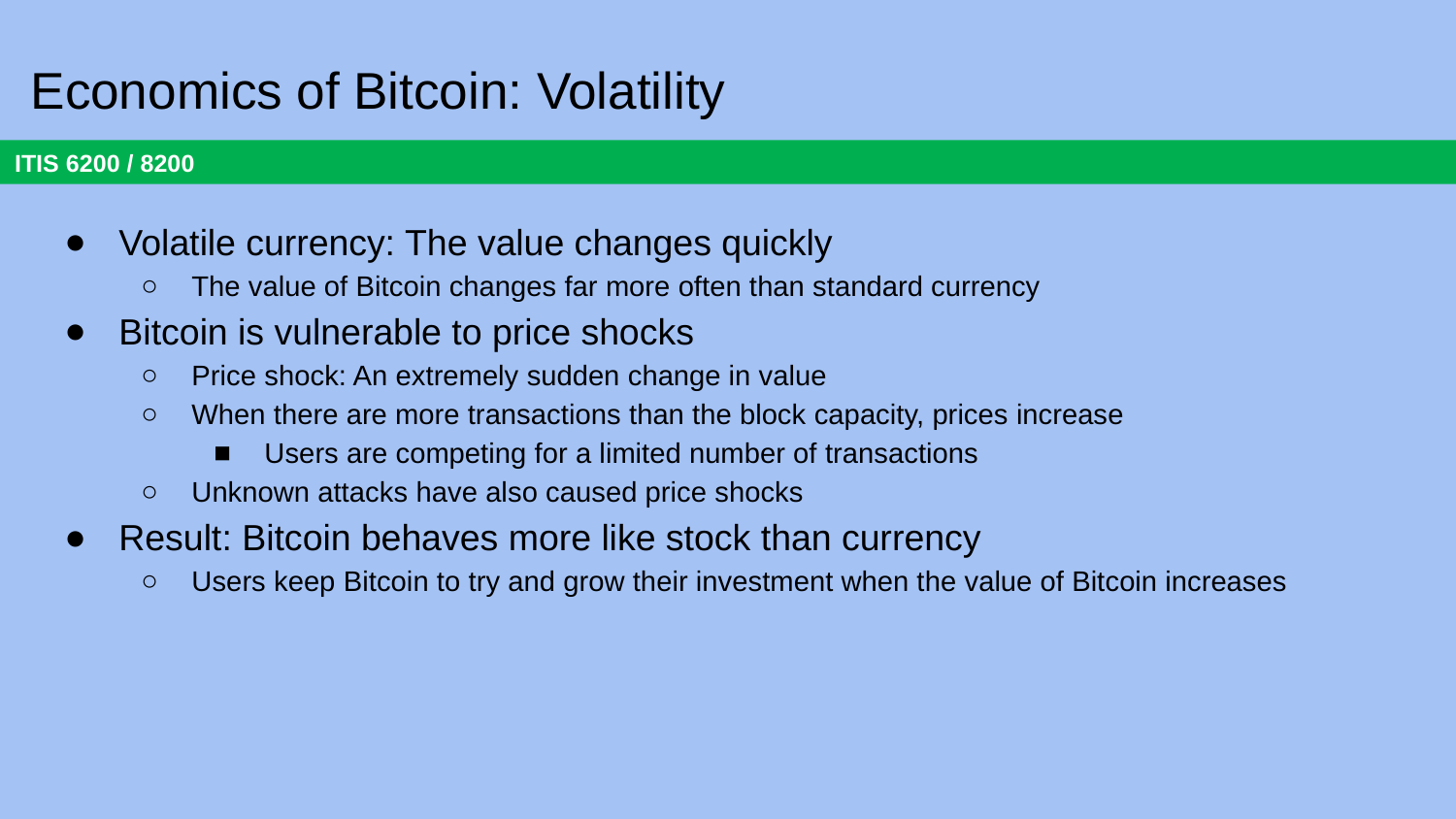

# Economics of Bitcoin: Volatility
Volatile currency: The value changes quickly
The value of Bitcoin changes far more often than standard currency
Bitcoin is vulnerable to price shocks
Price shock: An extremely sudden change in value
When there are more transactions than the block capacity, prices increase
Users are competing for a limited number of transactions
Unknown attacks have also caused price shocks
Result: Bitcoin behaves more like stock than currency
Users keep Bitcoin to try and grow their investment when the value of Bitcoin increases